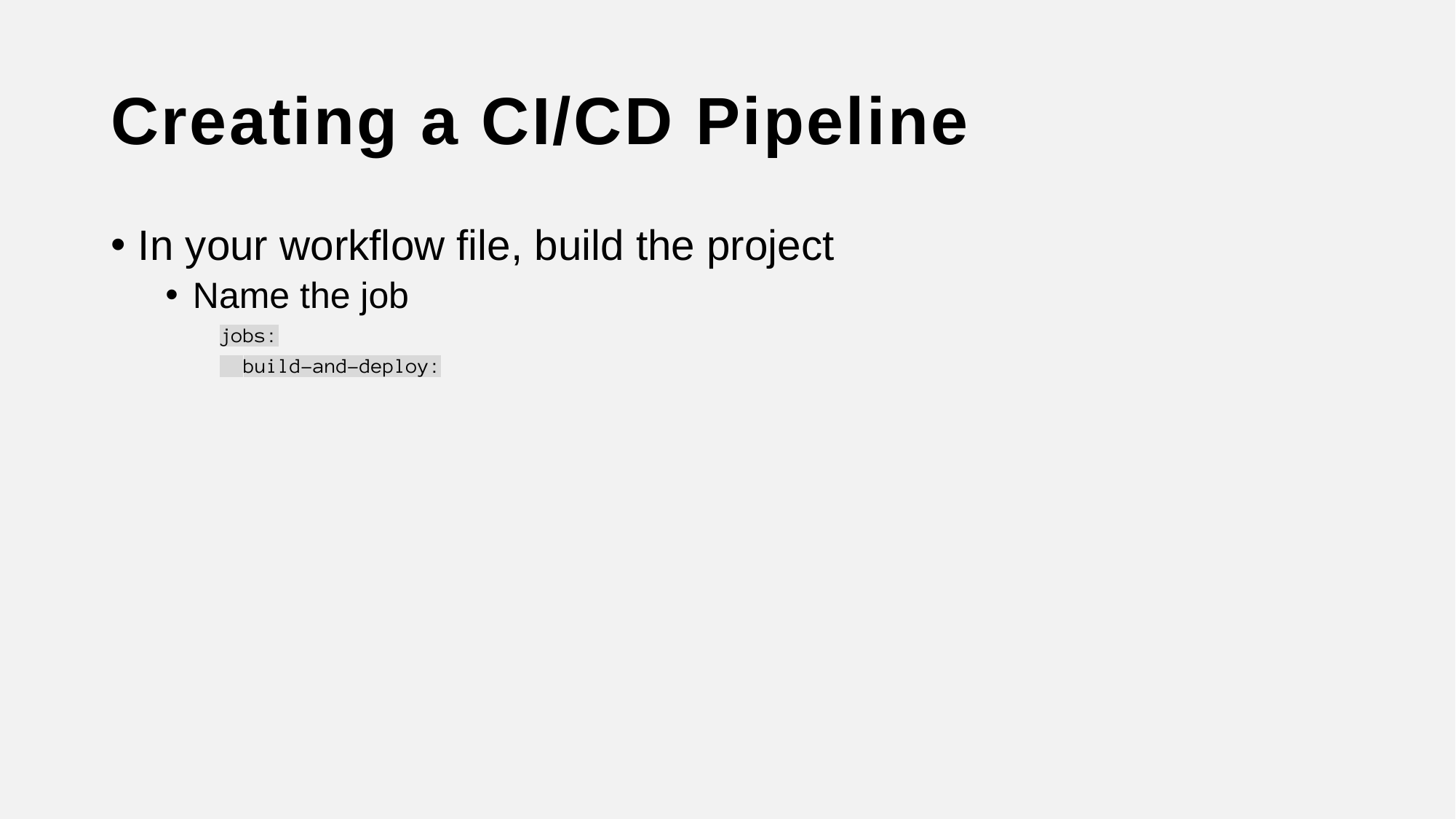

# Creating a CI/CD Pipeline
In your workflow file, build the project
Name the job
jobs:
  build-and-deploy: